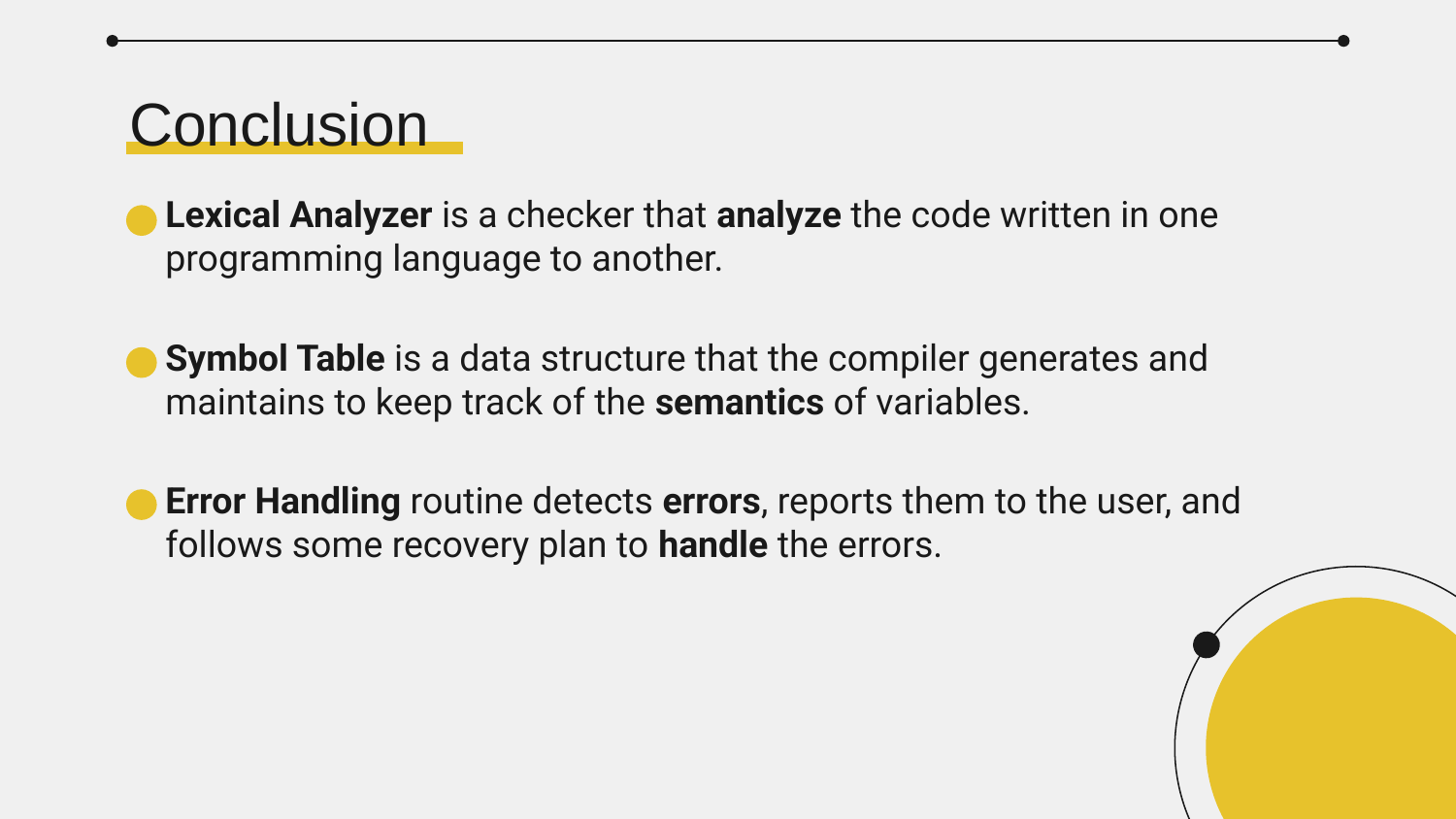

# Conclusion
Lexical Analyzer is a checker that analyze the code written in one programming language to another.

Symbol Table is a data structure that the compiler generates and maintains to keep track of the semantics of variables.

Error Handling routine detects errors, reports them to the user, and follows some recovery plan to handle the errors.